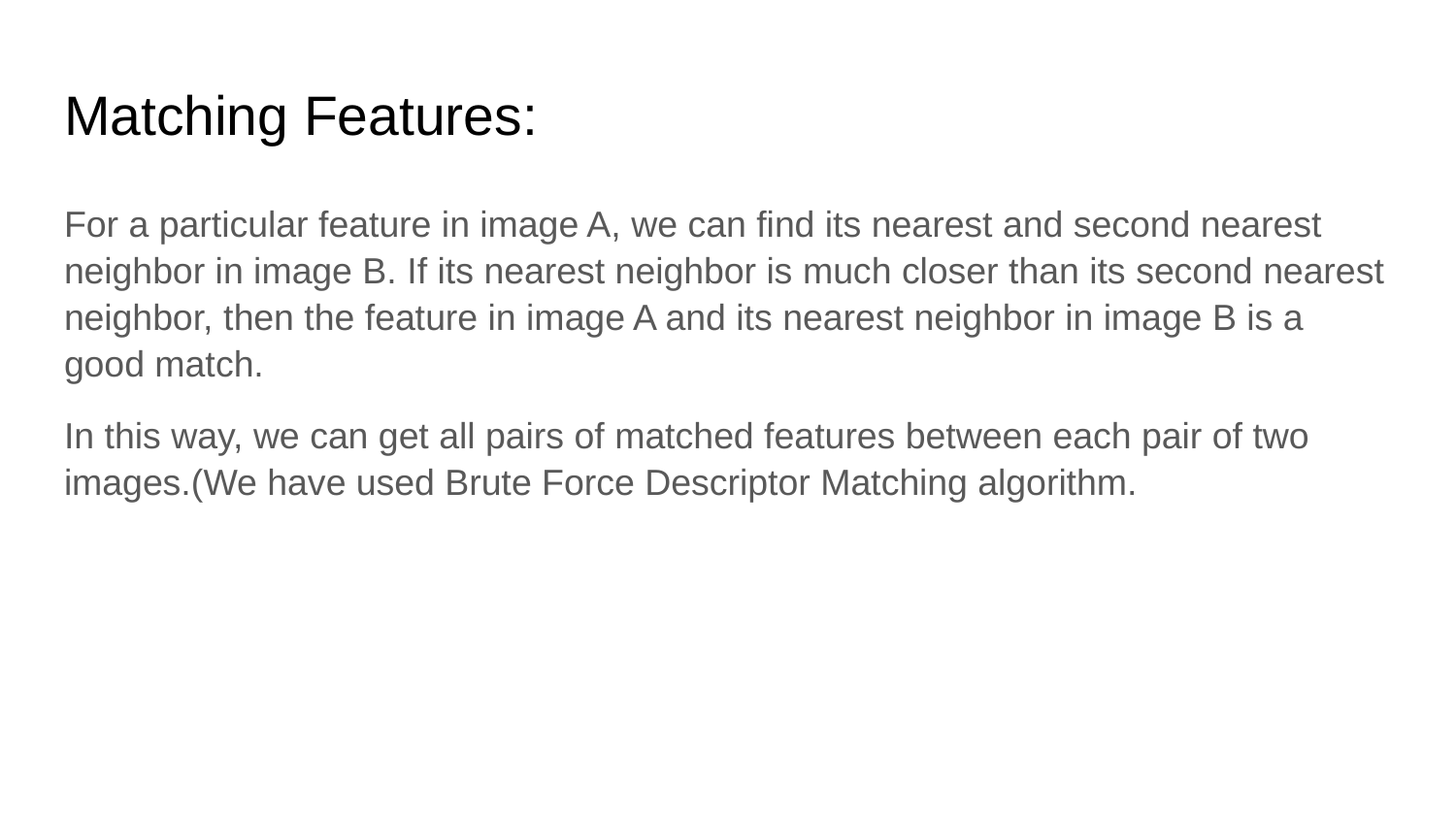

# Matching Features:

For a particular feature in image A, we can find its nearest and second nearest neighbor in image B. If its nearest neighbor is much closer than its second nearest neighbor, then the feature in image A and its nearest neighbor in image B is a good match.
In this way, we can get all pairs of matched features between each pair of two images.(We have used Brute Force Descriptor Matching algorithm.